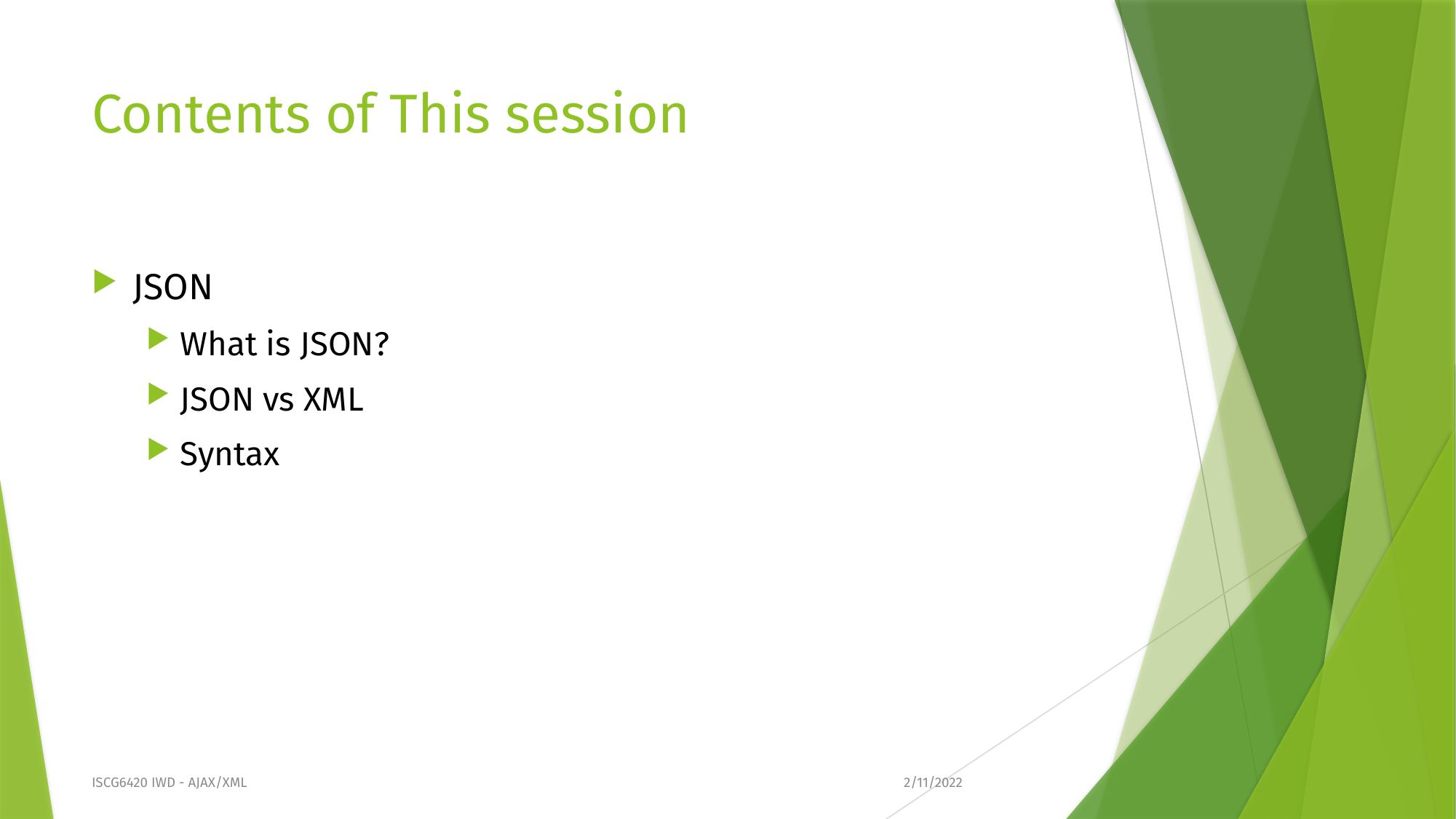

# Contents of This session
JSON
What is JSON?
JSON vs XML
Syntax

2/11/2022
ISCG6420 IWD - AJAX/XML